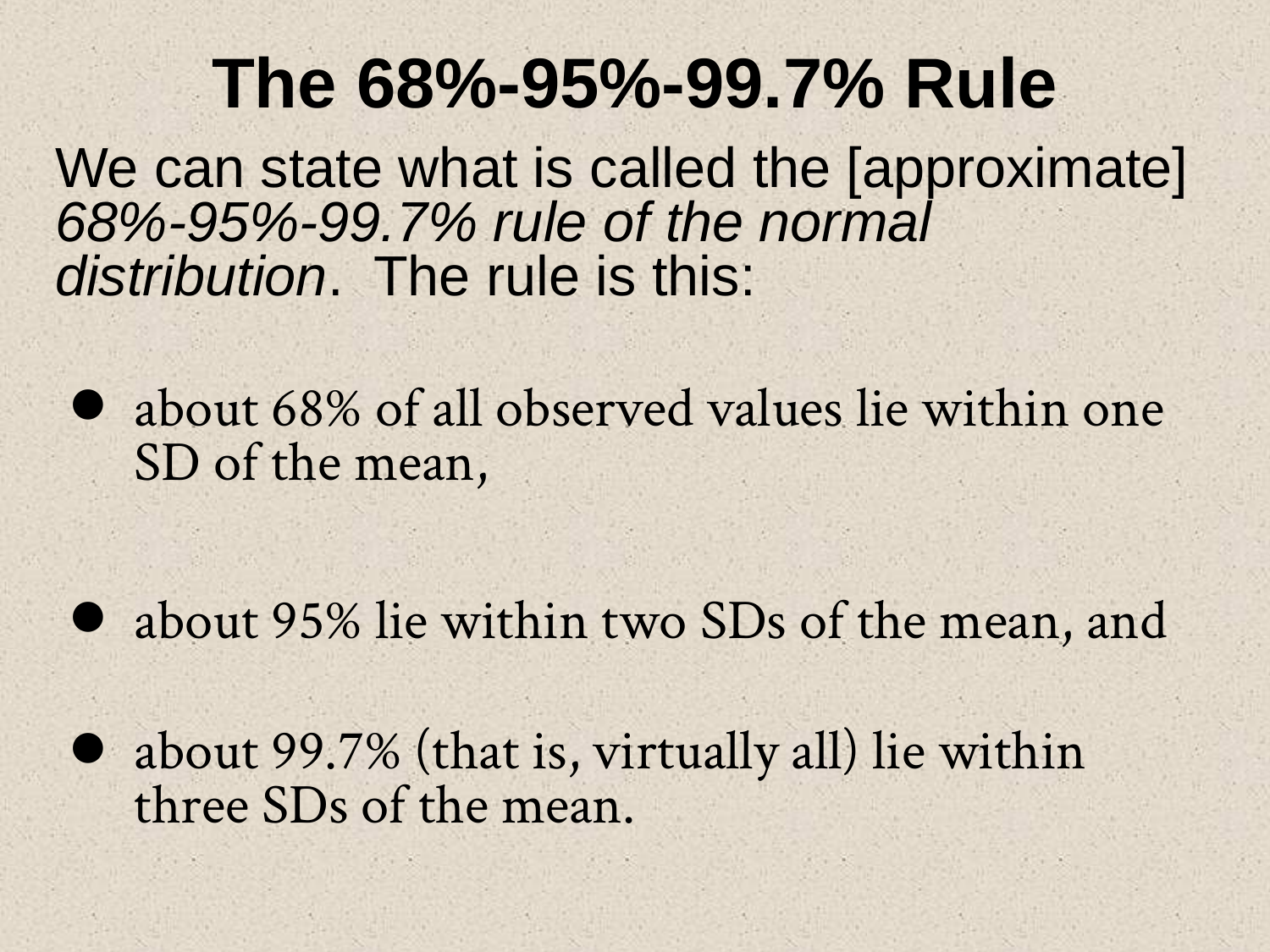

# The 68%-95%-99.7% Rule
We can state what is called the [approximate] 68%-95%-99.7% rule of the normal distribution.  The rule is this:

about 68% of all observed values lie within one SD of the mean,

about 95% lie within two SDs of the mean, and

about 99.7% (that is, virtually all) lie within three SDs of the mean.